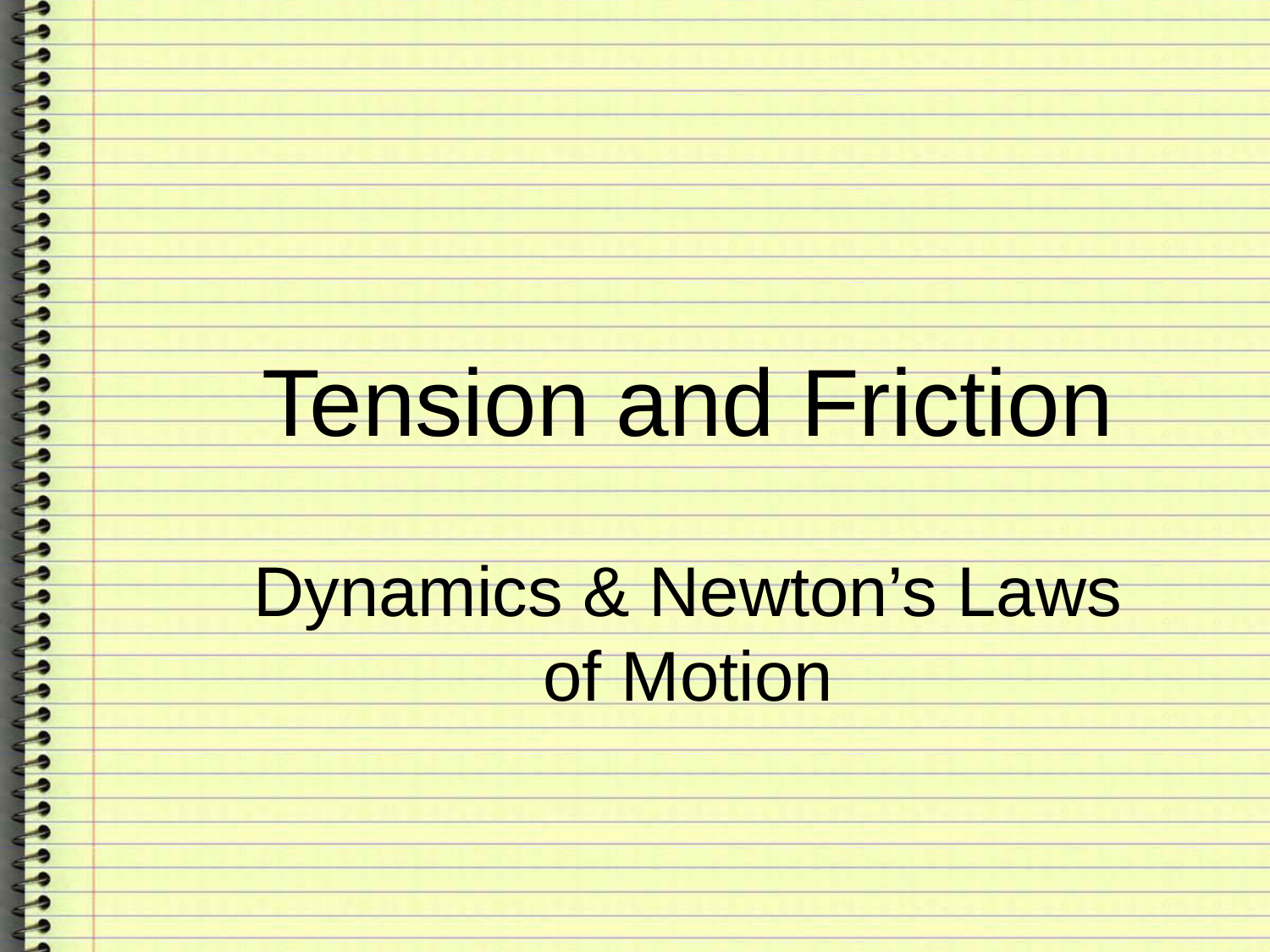

# Tension and Friction
Dynamics & Newton’s Laws of Motion